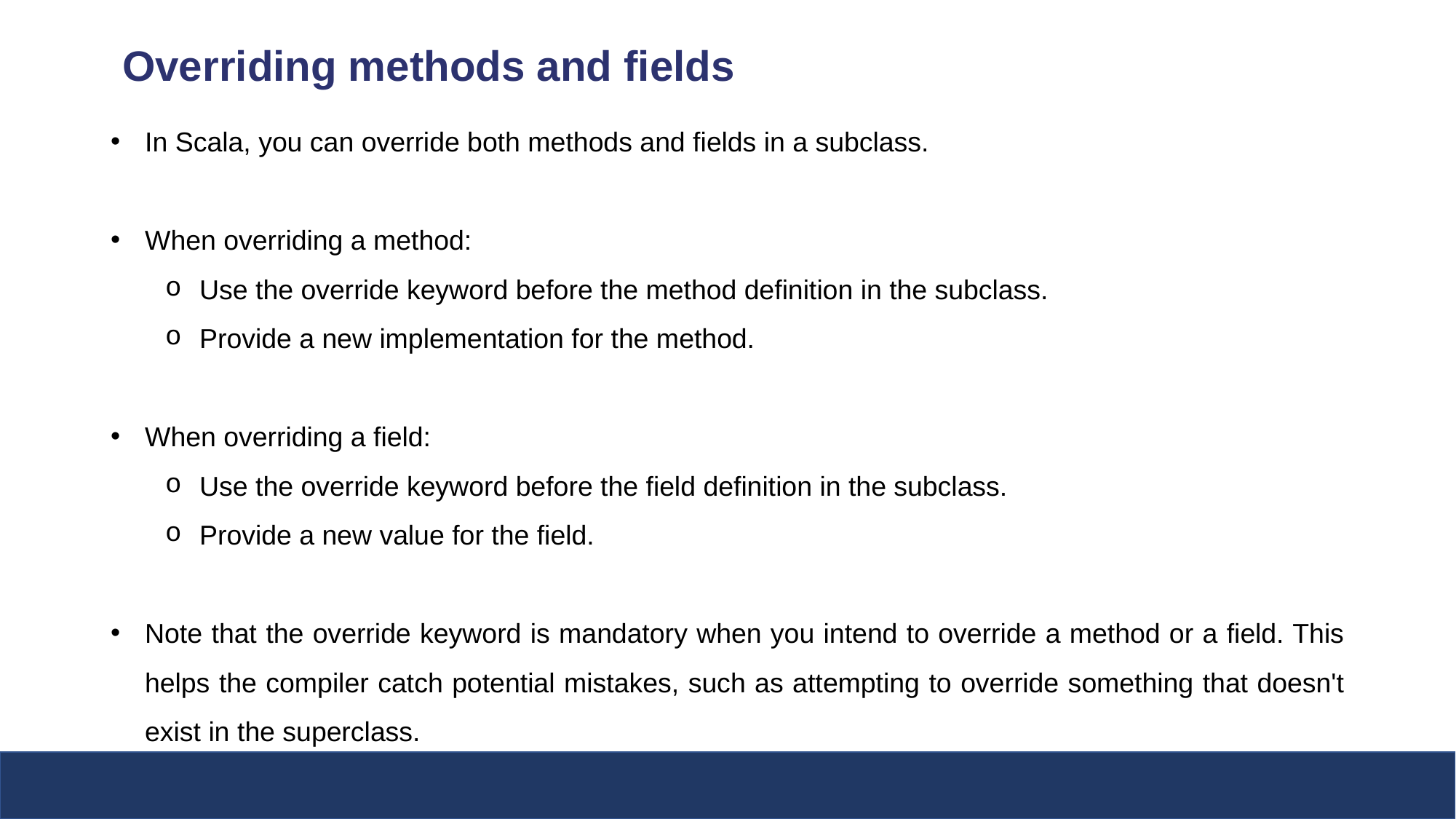

Overriding methods and fields
In Scala, you can override both methods and fields in a subclass.

When overriding a method:
Use the override keyword before the method definition in the subclass.
Provide a new implementation for the method.

When overriding a field:
Use the override keyword before the field definition in the subclass.
Provide a new value for the field.

Note that the override keyword is mandatory when you intend to override a method or a field. This helps the compiler catch potential mistakes, such as attempting to override something that doesn't exist in the superclass.
43